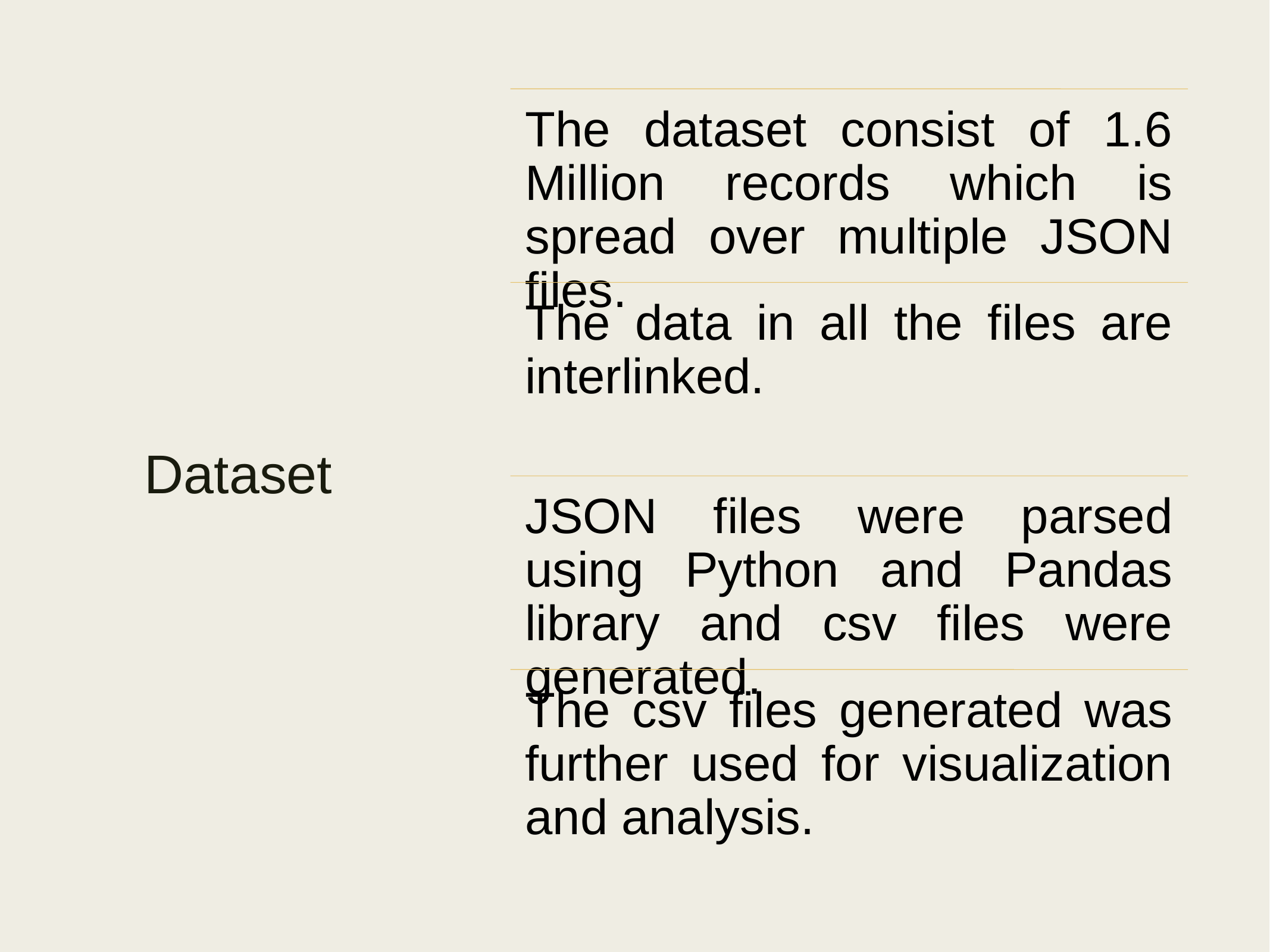

# Dataset
The dataset consist of 1.6 Million records which is spread over multiple JSON files.
The data in all the files are interlinked.
JSON files were parsed using Python and Pandas library and csv files were generated.
The csv files generated was further used for visualization and analysis.